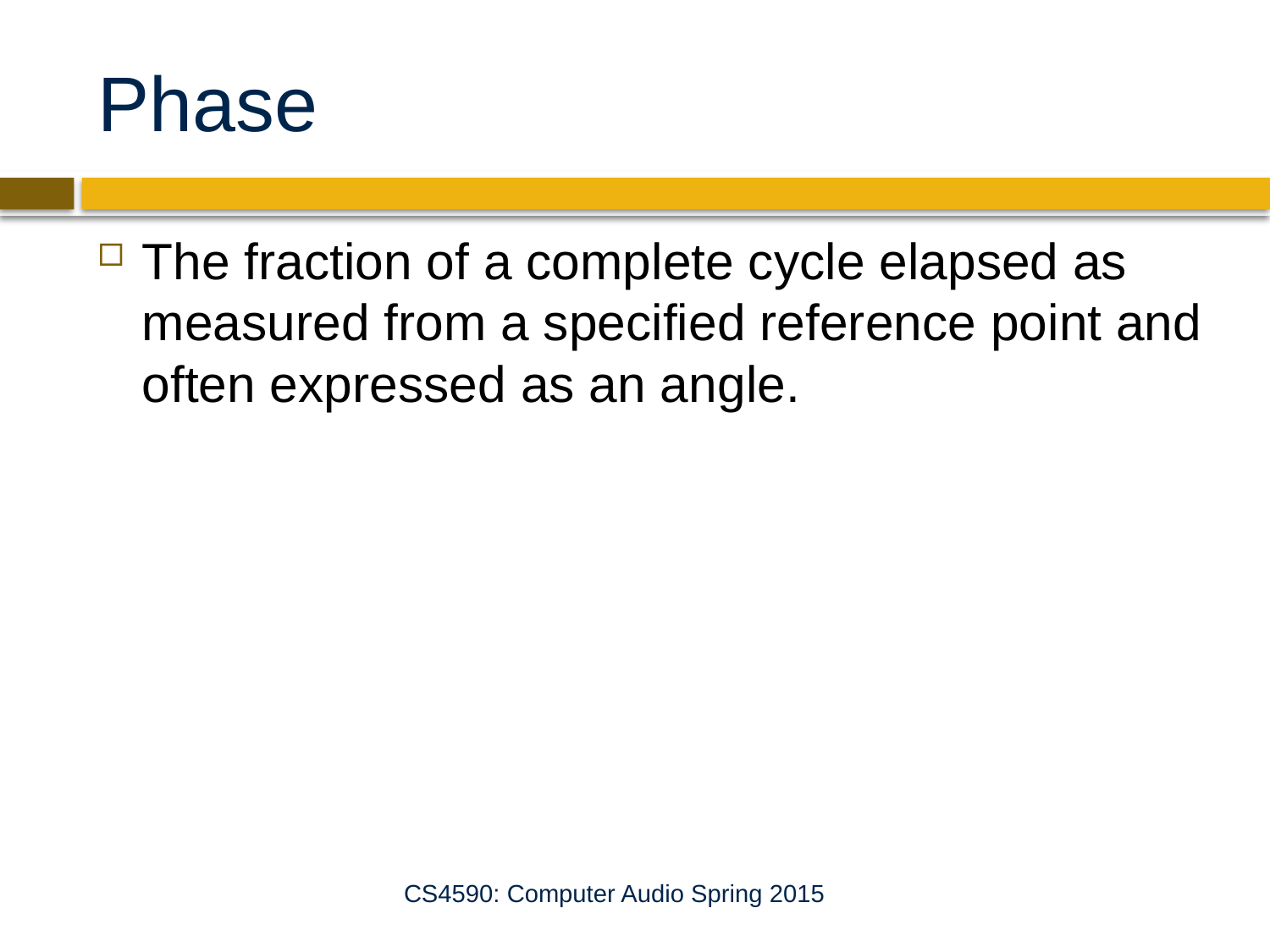

# Phase
The fraction of a complete cycle elapsed as measured from a specified reference point and often expressed as an angle.
CS4590: Computer Audio Spring 2015